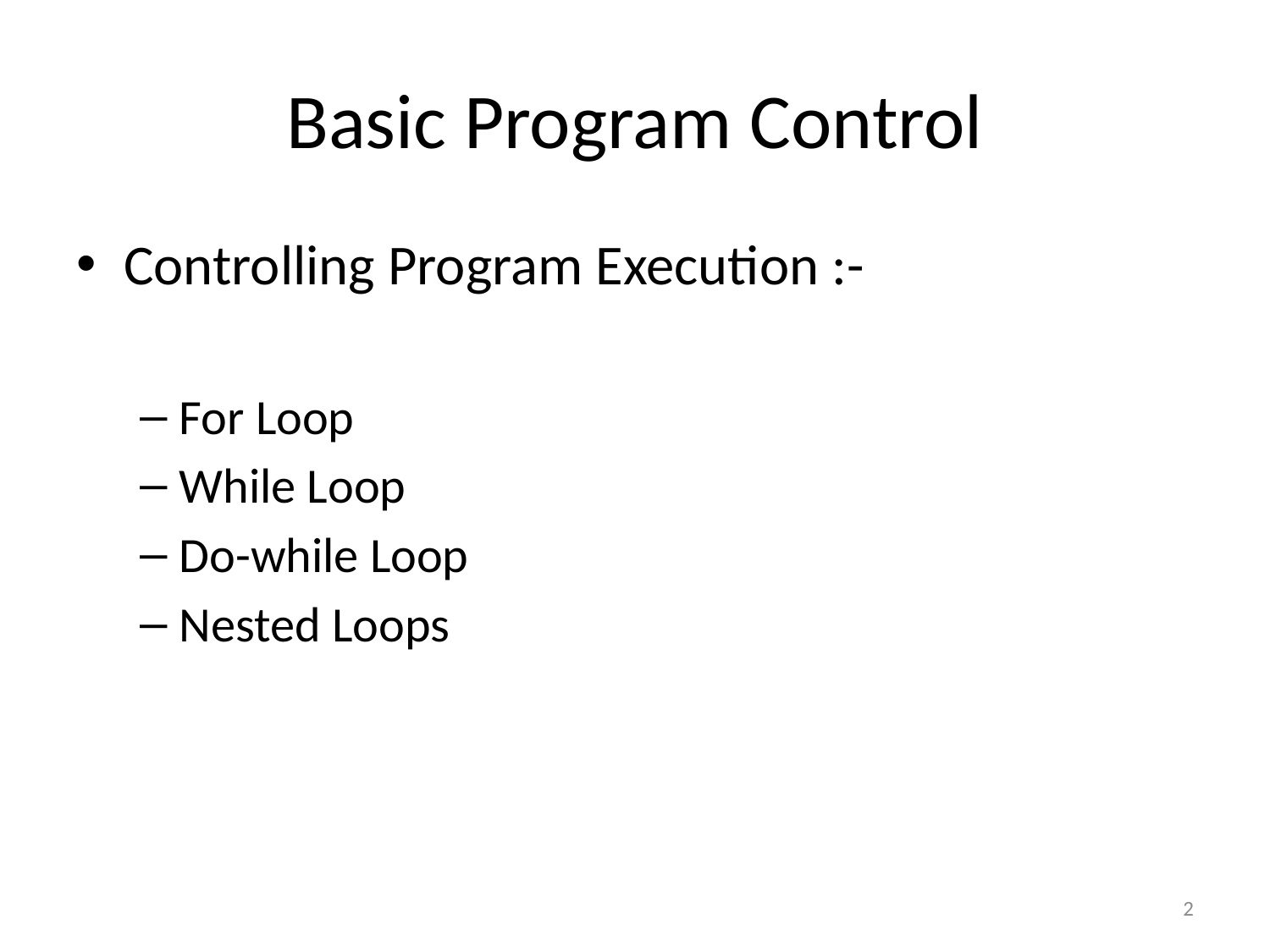

# Basic Program Control
Controlling Program Execution :-

For Loop
While Loop
Do-while Loop
Nested Loops

2